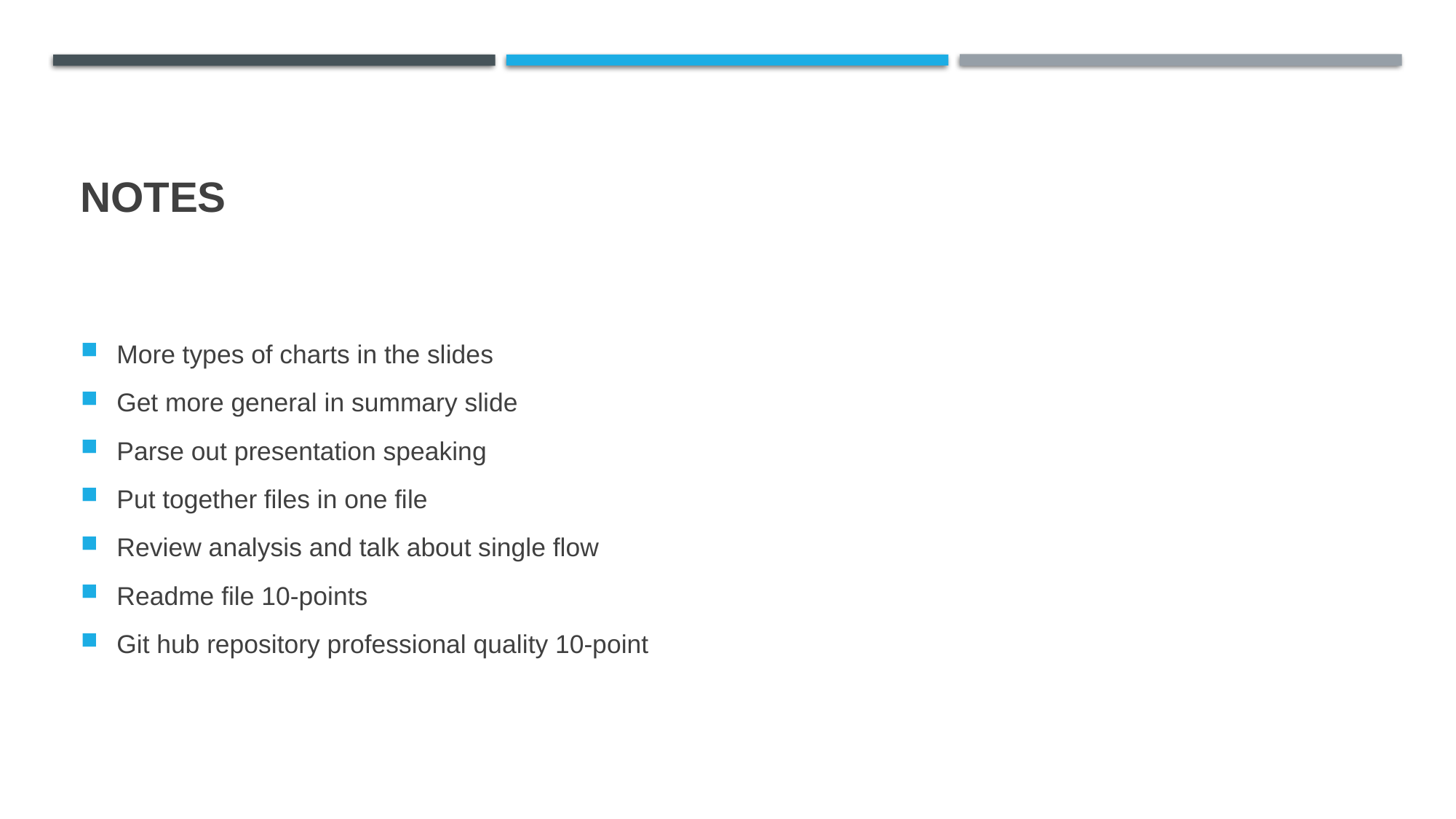

# Notes
More types of charts in the slides
Get more general in summary slide
Parse out presentation speaking
Put together files in one file
Review analysis and talk about single flow
Readme file 10-points
Git hub repository professional quality 10-point